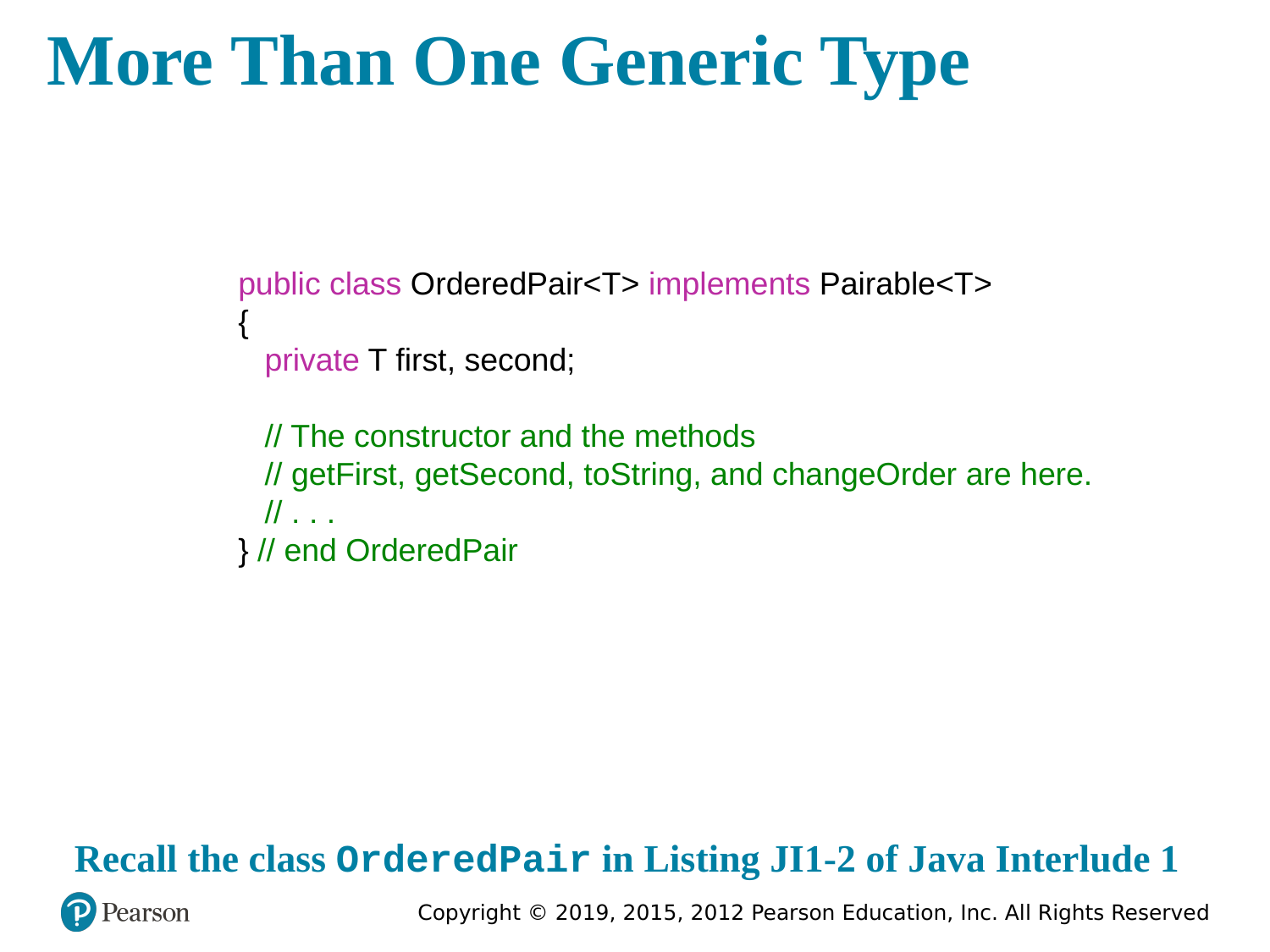

# More Than One Generic Type
public class OrderedPair<T> implements Pairable<T>
{
   private T first, second;

   // The constructor and the methods
   // getFirst, getSecond, toString, and changeOrder are here.
   // . . .
} // end OrderedPair
Recall the class OrderedPair in Listing JI1-2 of Java Interlude 1